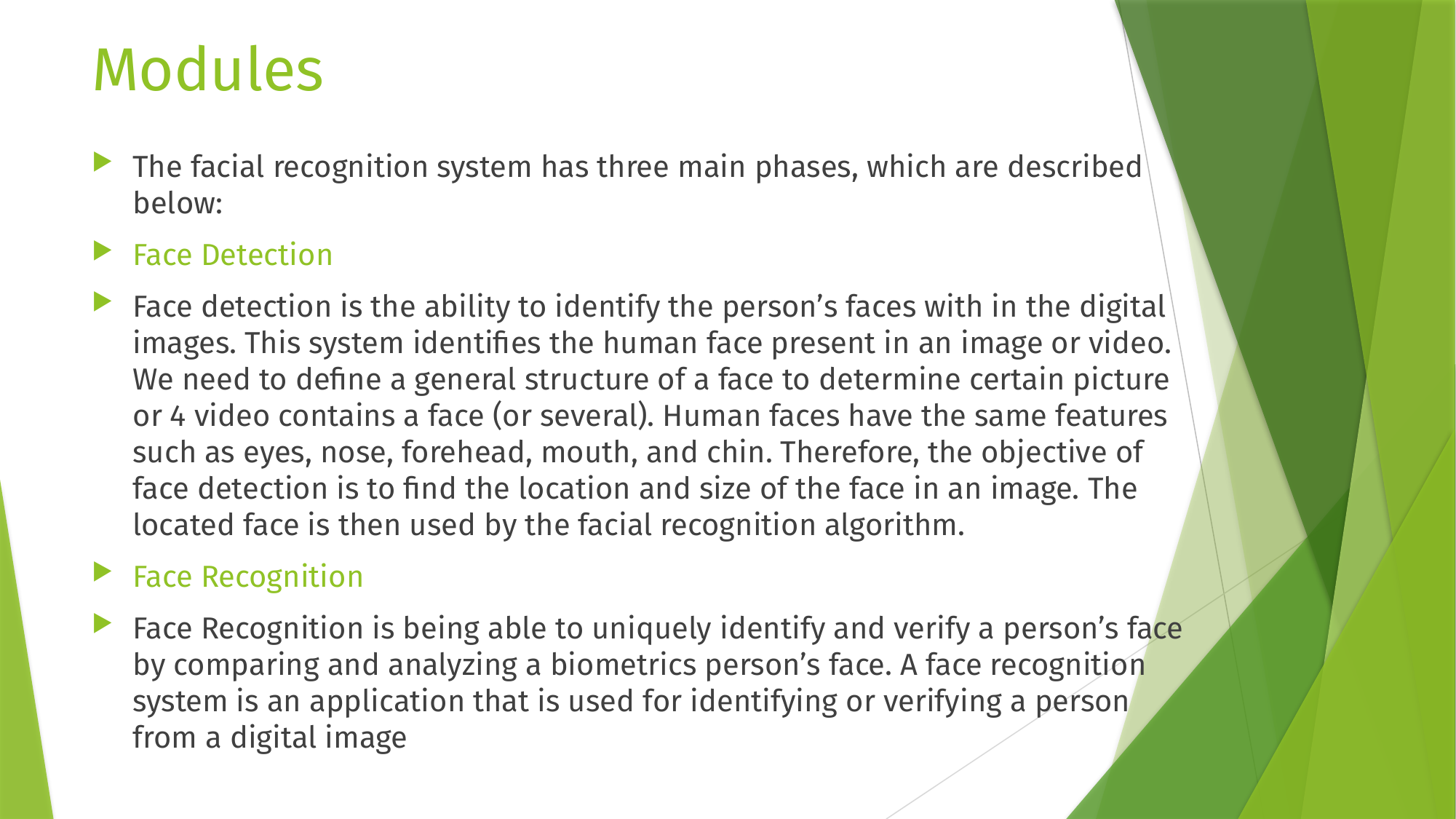

# Modules
The facial recognition system has three main phases, which are described below:
Face Detection
Face detection is the ability to identify the person’s faces with in the digital images. This system identifies the human face present in an image or video. We need to define a general structure of a face to determine certain picture or 4 video contains a face (or several). Human faces have the same features such as eyes, nose, forehead, mouth, and chin. Therefore, the objective of face detection is to find the location and size of the face in an image. The located face is then used by the facial recognition algorithm.
Face Recognition
Face Recognition is being able to uniquely identify and verify a person’s face by comparing and analyzing a biometrics person’s face. A face recognition system is an application that is used for identifying or verifying a person from a digital image